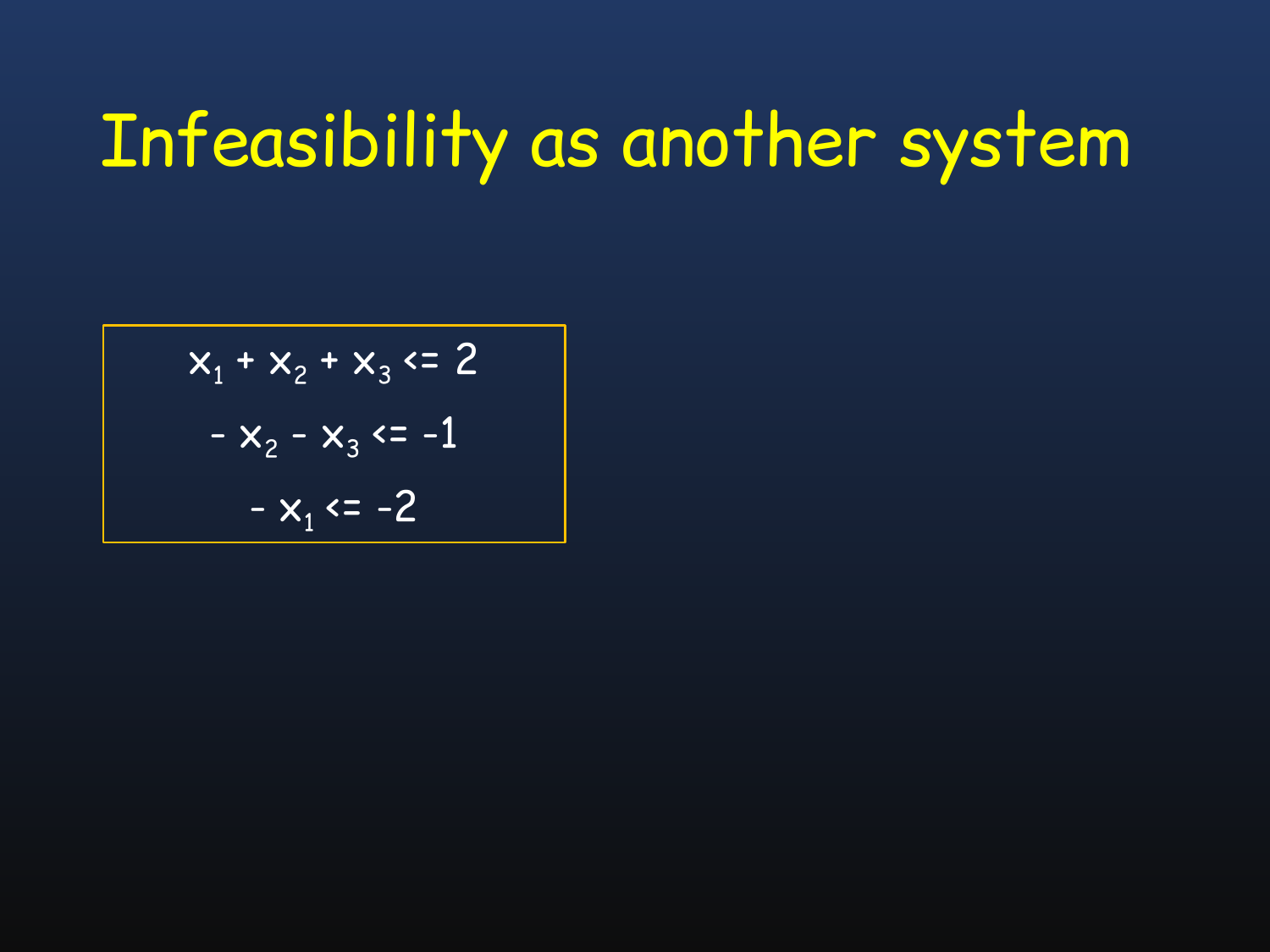

# Infeasibility as another system
x1 + x2 + x3 <= 2
- x2 - x3 <= -1
- x1 <= -2